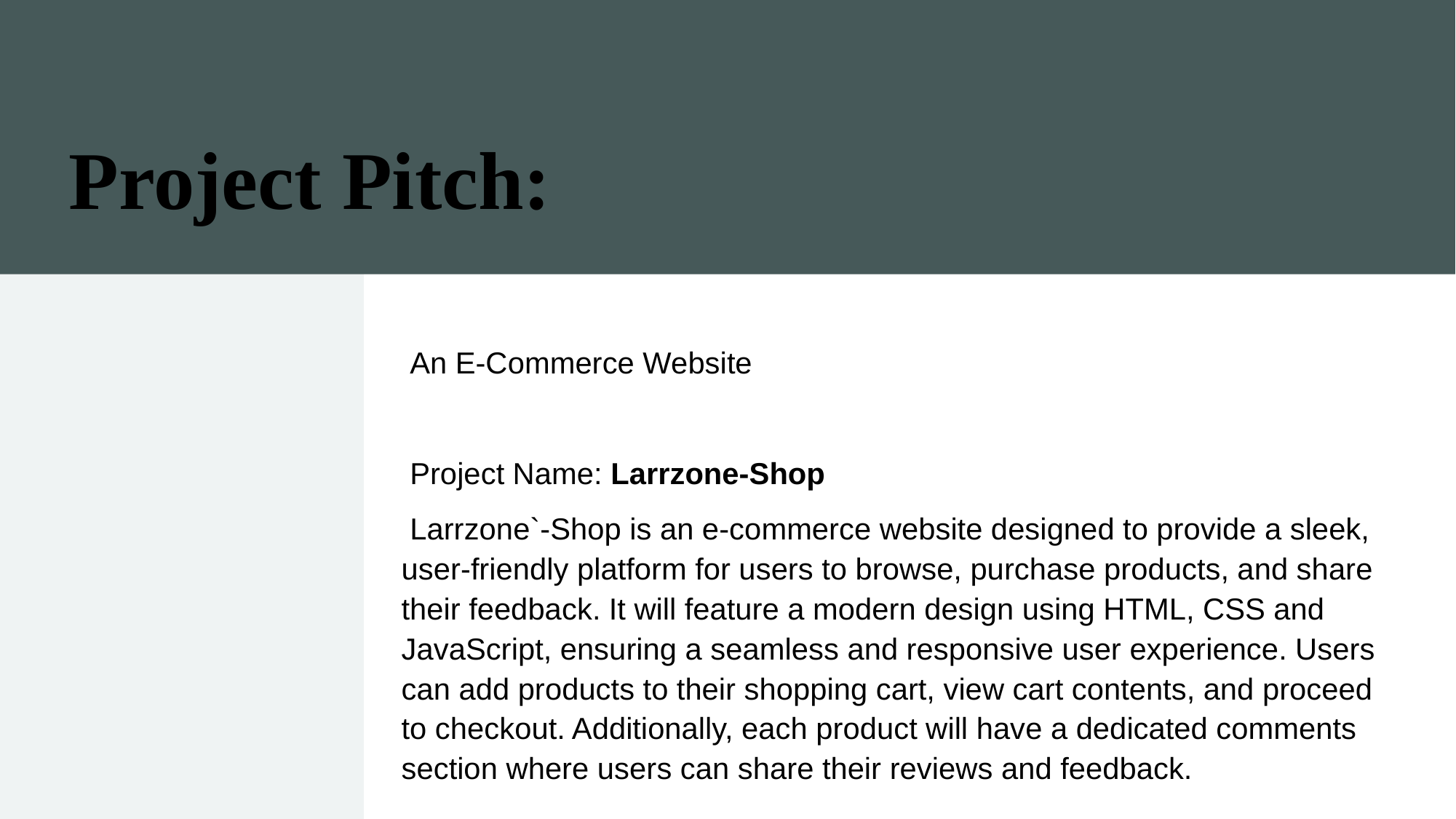

# Project Pitch:

 An E-Commerce Website

 Project Name: Larrzone-Shop
 Larrzone`-Shop is an e-commerce website designed to provide a sleek, user-friendly platform for users to browse, purchase products, and share their feedback. It will feature a modern design using HTML, CSS and JavaScript, ensuring a seamless and responsive user experience. Users can add products to their shopping cart, view cart contents, and proceed to checkout. Additionally, each product will have a dedicated comments section where users can share their reviews and feedback.